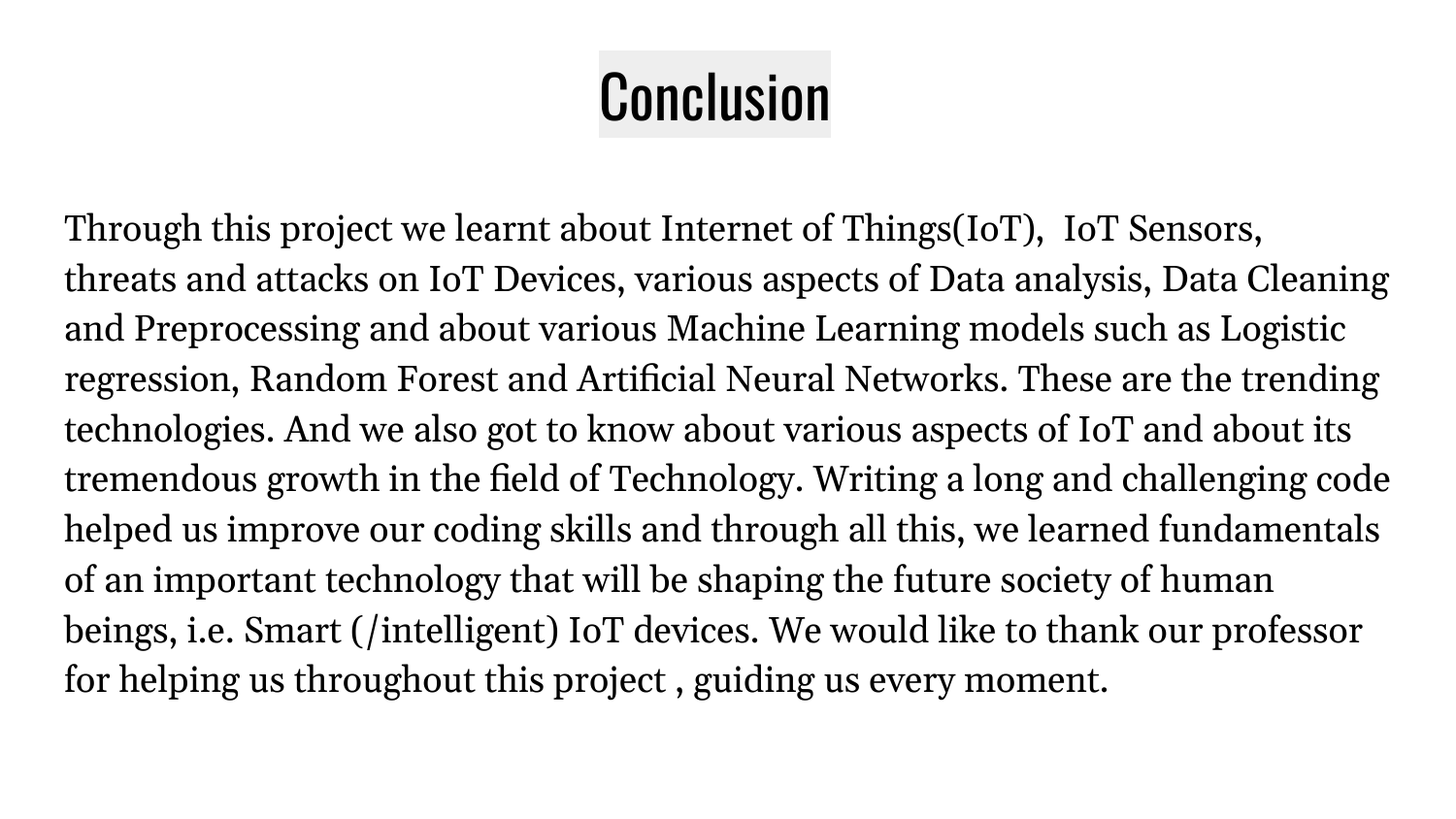

# Conclusion
Through this project we learnt about Internet of Things(IoT),  IoT Sensors,  threats and attacks on IoT Devices, various aspects of Data analysis, Data Cleaning and Preprocessing and about various Machine Learning models such as Logistic regression, Random Forest and Artificial Neural Networks. These are the trending technologies. And we also got to know about various aspects of IoT and about its tremendous growth in the field of Technology. Writing a long and challenging code helped us improve our coding skills and through all this, we learned fundamentals of an important technology that will be shaping the future society of human beings, i.e. Smart (/intelligent) IoT devices. We would like to thank our professor for helping us throughout this project , guiding us every moment.